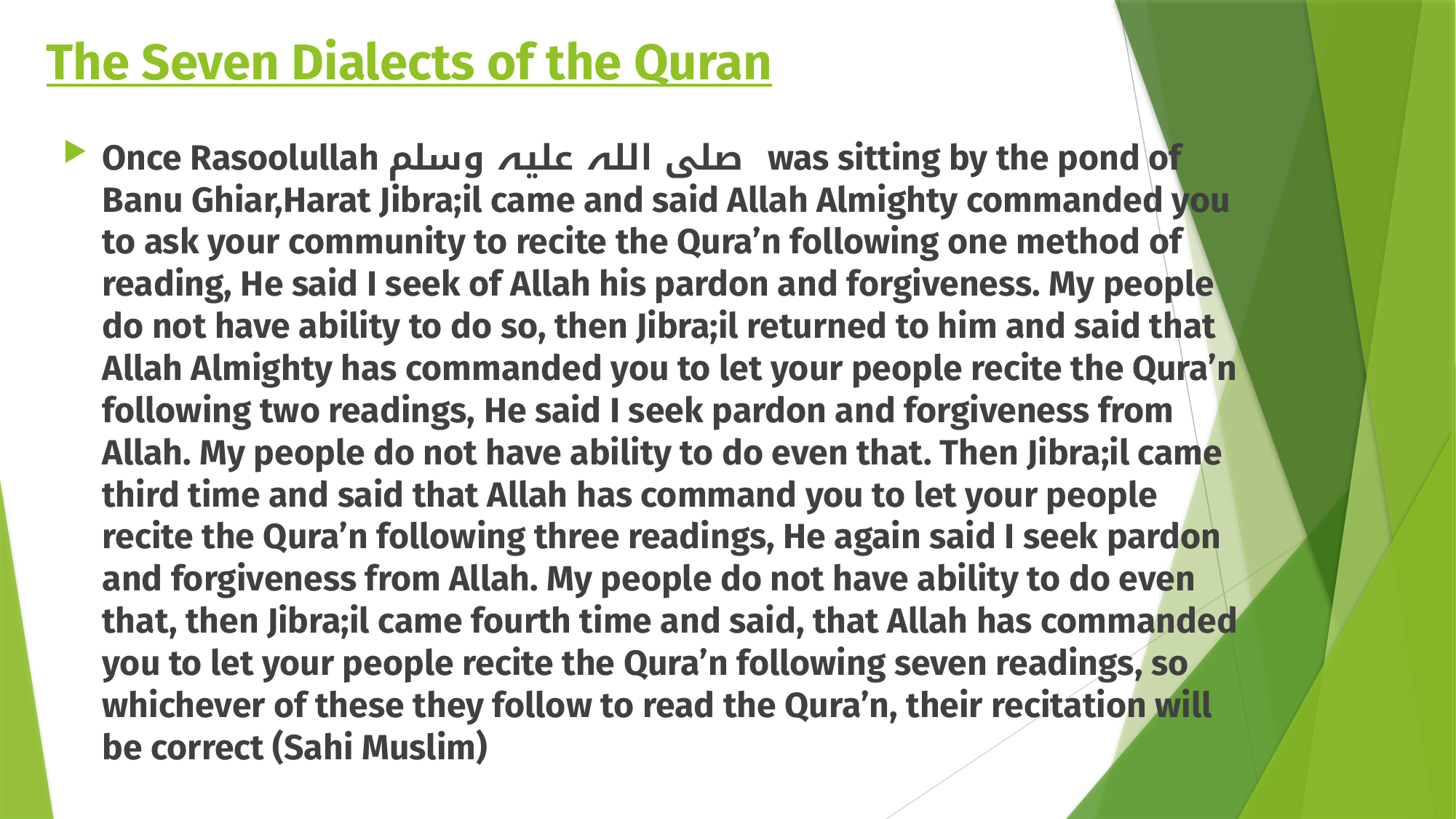

# The Seven Dialects of the Quran
Once Rasoolullah صلی اللہ علیہ وسلم  was sitting by the pond of Banu Ghiar,Harat Jibra;il came and said Allah Almighty commanded you to ask your community to recite the Qura’n following one method of reading, He said I seek of Allah his pardon and forgiveness. My people do not have ability to do so, then Jibra;il returned to him and said that Allah Almighty has commanded you to let your people recite the Qura’n following two readings, He said I seek pardon and forgiveness from Allah. My people do not have ability to do even that. Then Jibra;il came third time and said that Allah has command you to let your people recite the Qura’n following three readings, He again said I seek pardon and forgiveness from Allah. My people do not have ability to do even that, then Jibra;il came fourth time and said, that Allah has commanded you to let your people recite the Qura’n following seven readings, so whichever of these they follow to read the Qura’n, their recitation will be correct (Sahi Muslim)